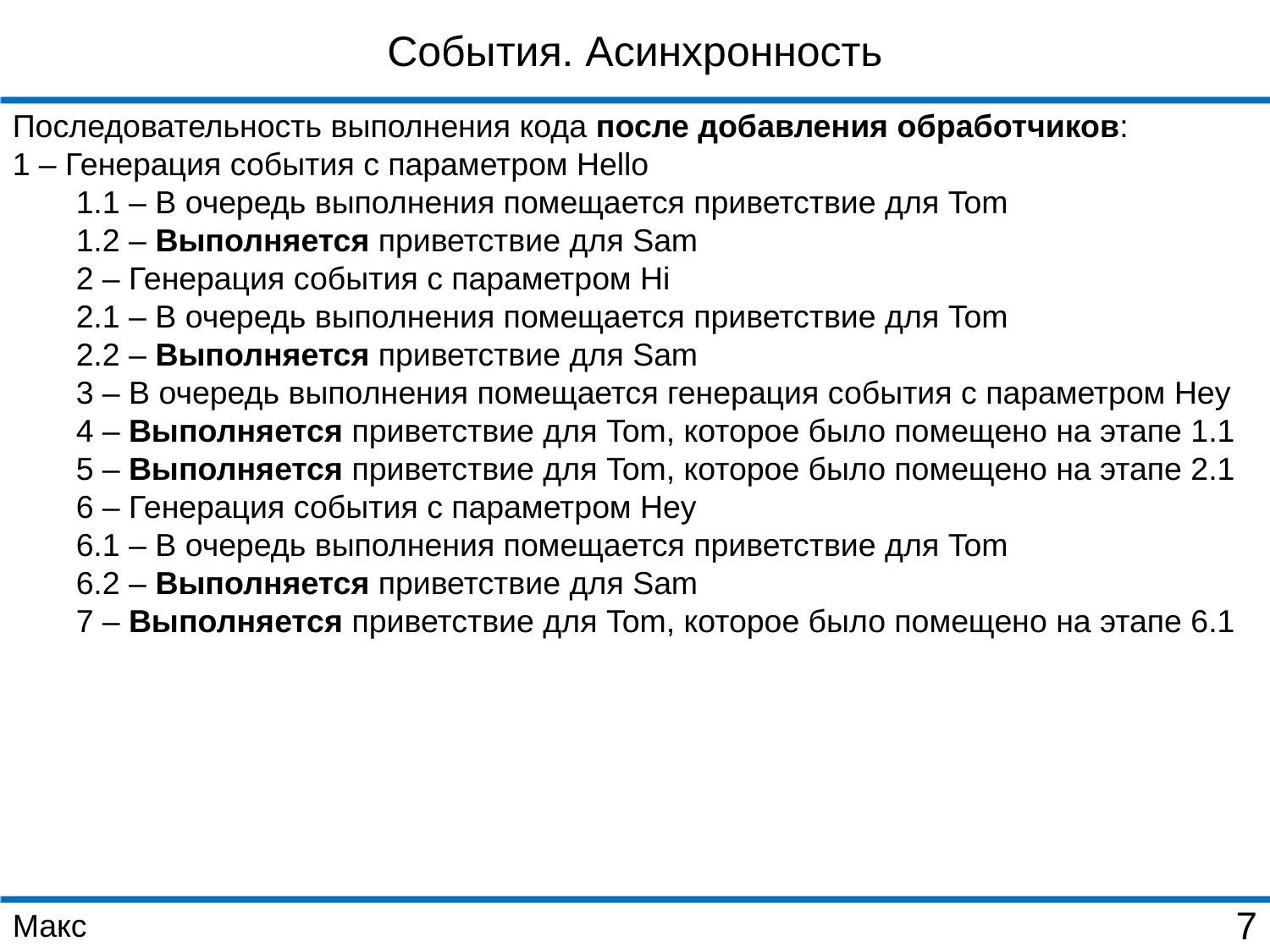

События. Асинхронность
Последовательность выполнения кода после добавления обработчиков:
1 – Генерация события с параметром Hello
1.1 – В очередь выполнения помещается приветствие для Tom
1.2 – Выполняется приветствие для Sam
2 – Генерация события с параметром Hi
2.1 – В очередь выполнения помещается приветствие для Tom
2.2 – Выполняется приветствие для Sam
3 – В очередь выполнения помещается генерация события с параметром Hey
4 – Выполняется приветствие для Tom, которое было помещено на этапе 1.1
5 – Выполняется приветствие для Tom, которое было помещено на этапе 2.1
6 – Генерация события с параметром Hey
6.1 – В очередь выполнения помещается приветствие для Tom
6.2 – Выполняется приветствие для Sam
7 – Выполняется приветствие для Tom, которое было помещено на этапе 6.1
Макс
7